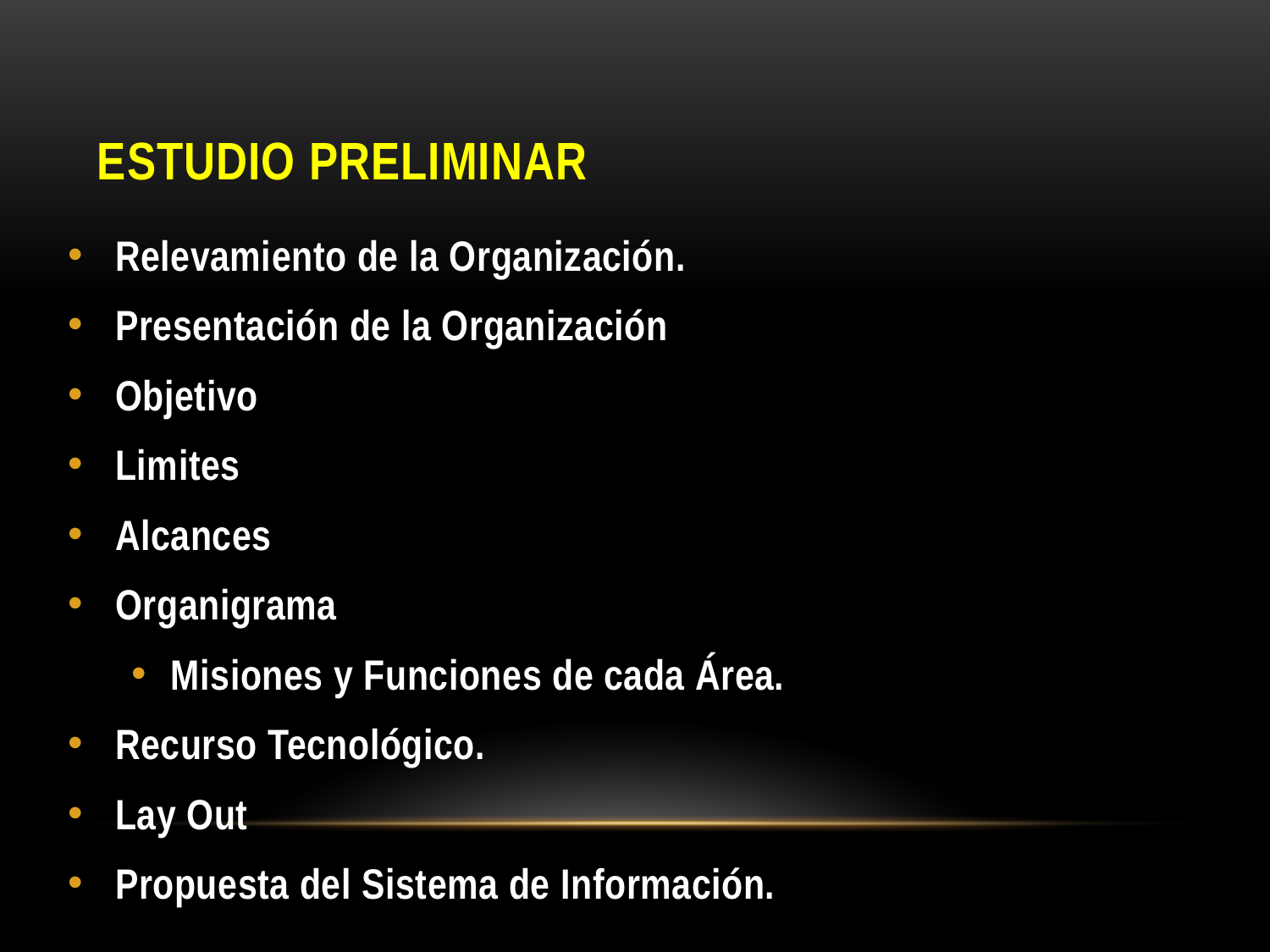

# Estudio Preliminar
Relevamiento de la Organización.
Presentación de la Organización
Objetivo
Limites
Alcances
Organigrama
Misiones y Funciones de cada Área.
Recurso Tecnológico.
Lay Out
Propuesta del Sistema de Información.